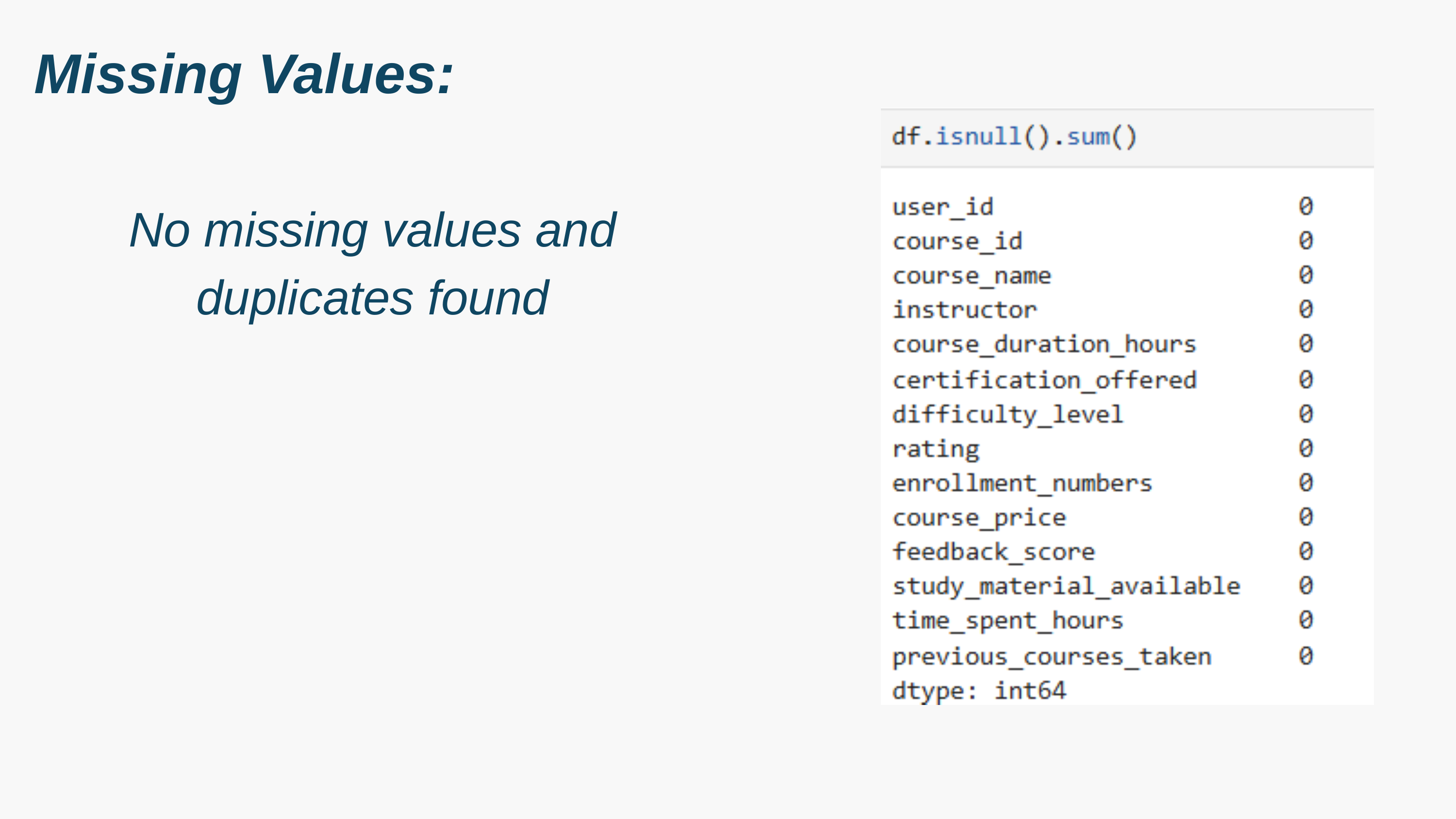

Missing Values:

No missing values and duplicates found